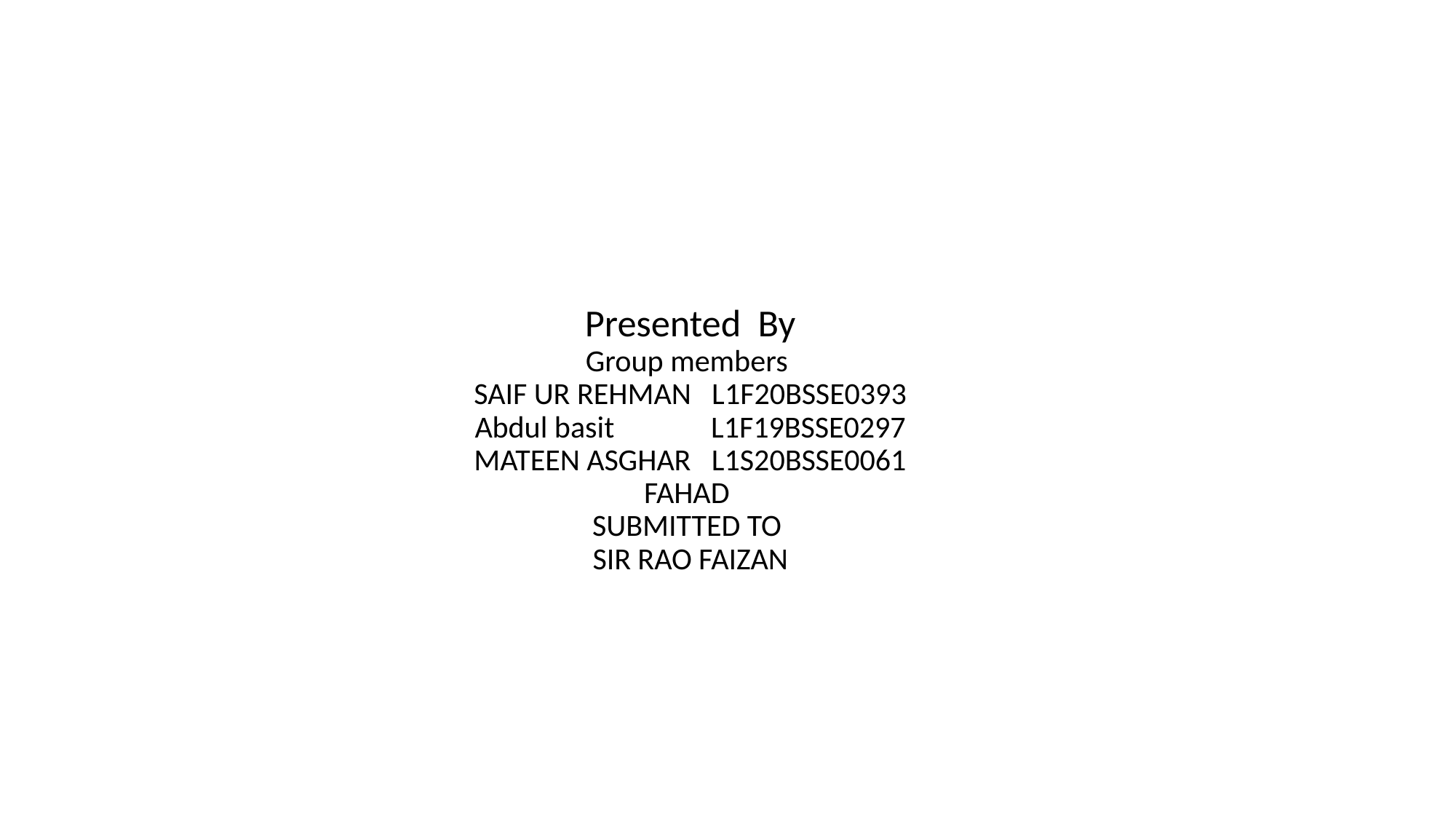

# Presented  By Group members SAIF UR REHMAN   L1F20BSSE0393 Abdul basit              L1F19BSSE0297 MATEEN ASGHAR   L1S20BSSE0061 FAHAD SUBMITTED TO SIR RAO FAIZAN
SAIF UR REHMAN        L1F20BSSE0393​
       ABDUL BASIT                 L1SSAIF UR REHMAN        L1F20BSSE0393​
e
       ABDUL BASIT                 L1S20BSSE0061​erg4;e

      MATEEN ASGHAR          L1F19BSSE0061​

     FAHAD                        ​

​20BSSE0061​
      MATEEN ASGHAR          L1F19BSSE0061​
     FAHAD                        ​
​